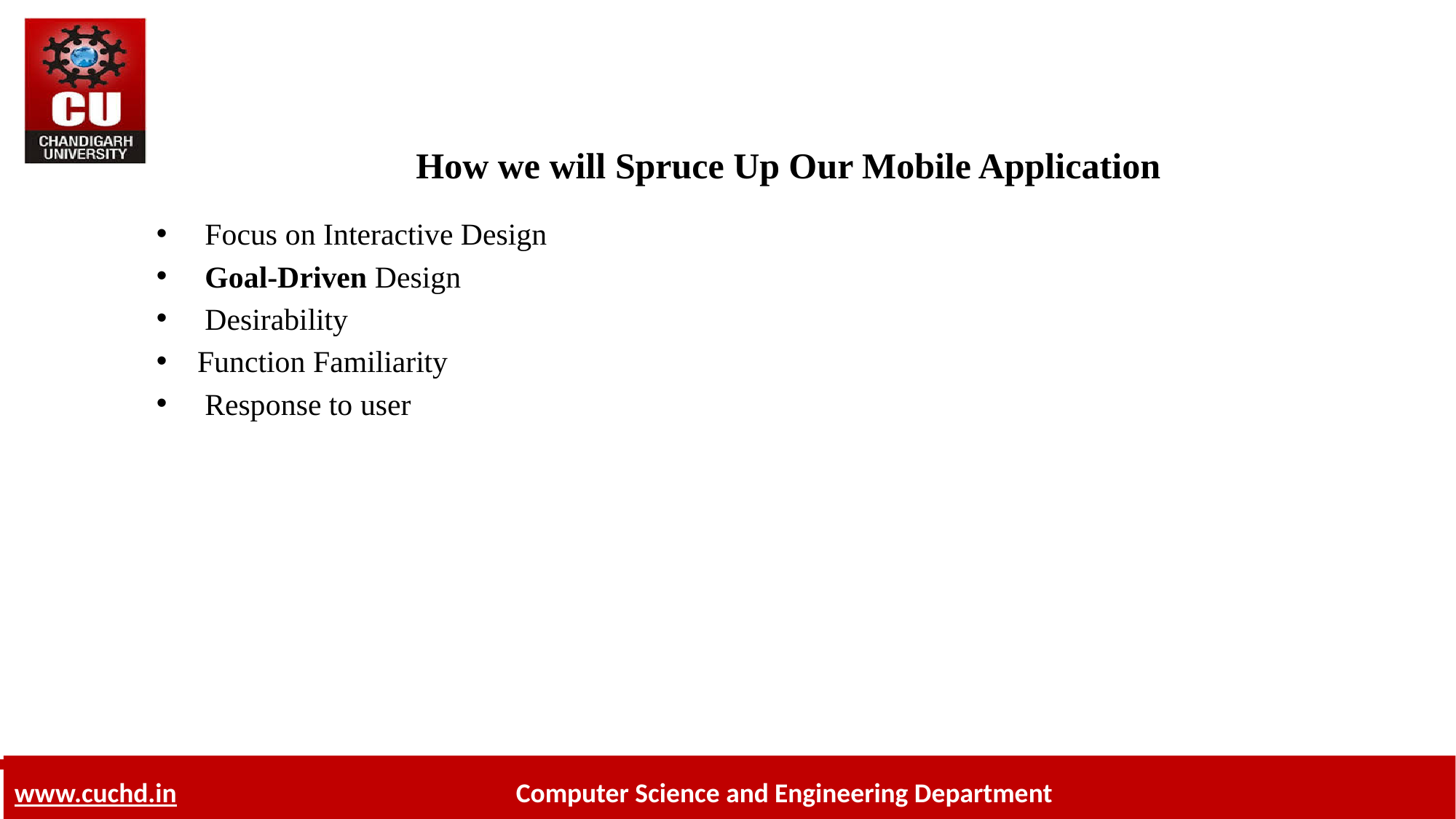

# How we will Spruce Up Our Mobile Application
 Focus on Interactive Design
 Goal-Driven Design
 Desirability
Function Familiarity
 Response to user